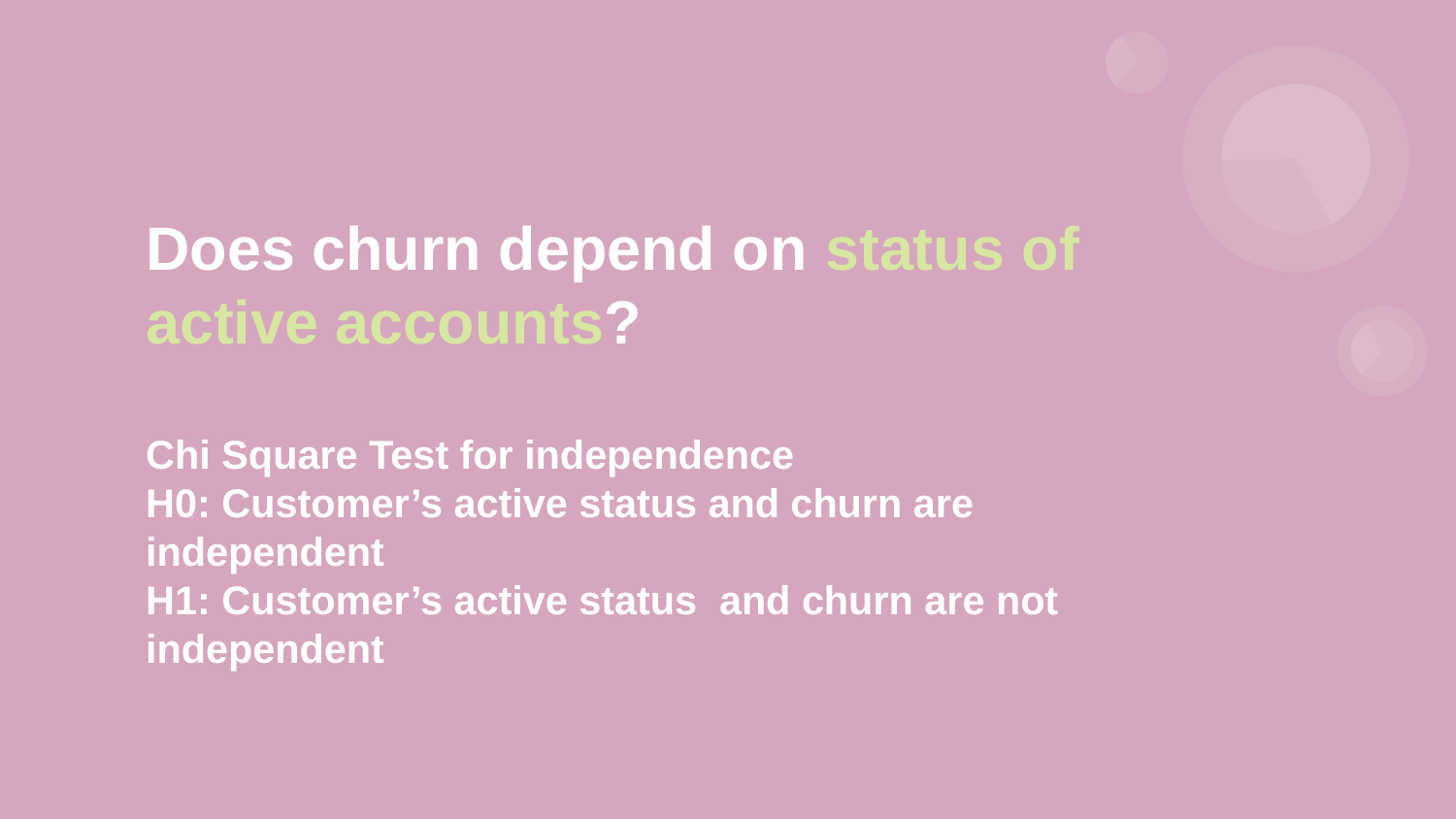

# Does churn depend on status of active accounts?

Chi Square Test for independence
H0: Customer’s active status and churn are independent
H1: Customer’s active status  and churn are not independent